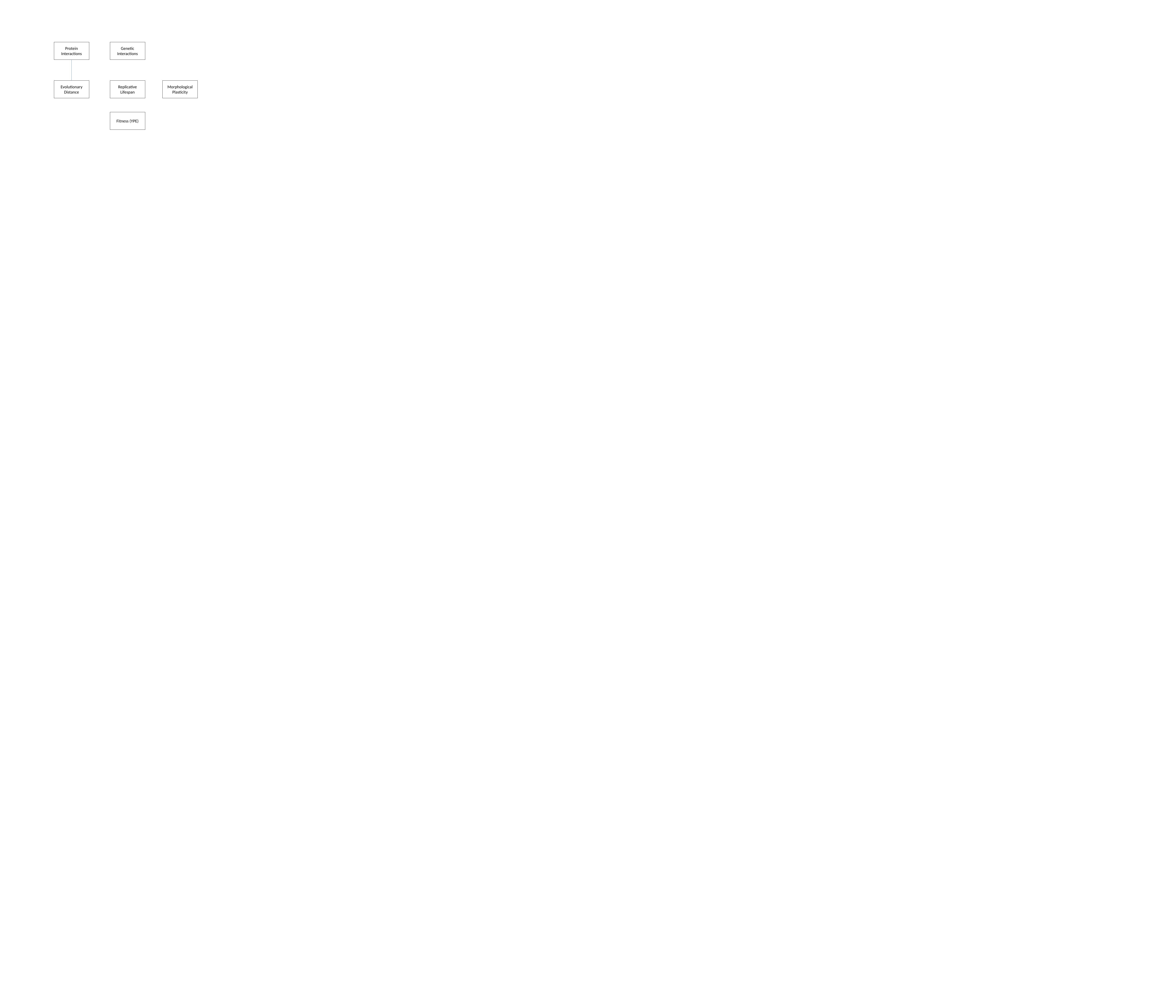

Protein Interactions
Genetic Interactions
Evolutionary Distance
Replicative Lifespan
Morphological Plasticity
Fitness (YPE)